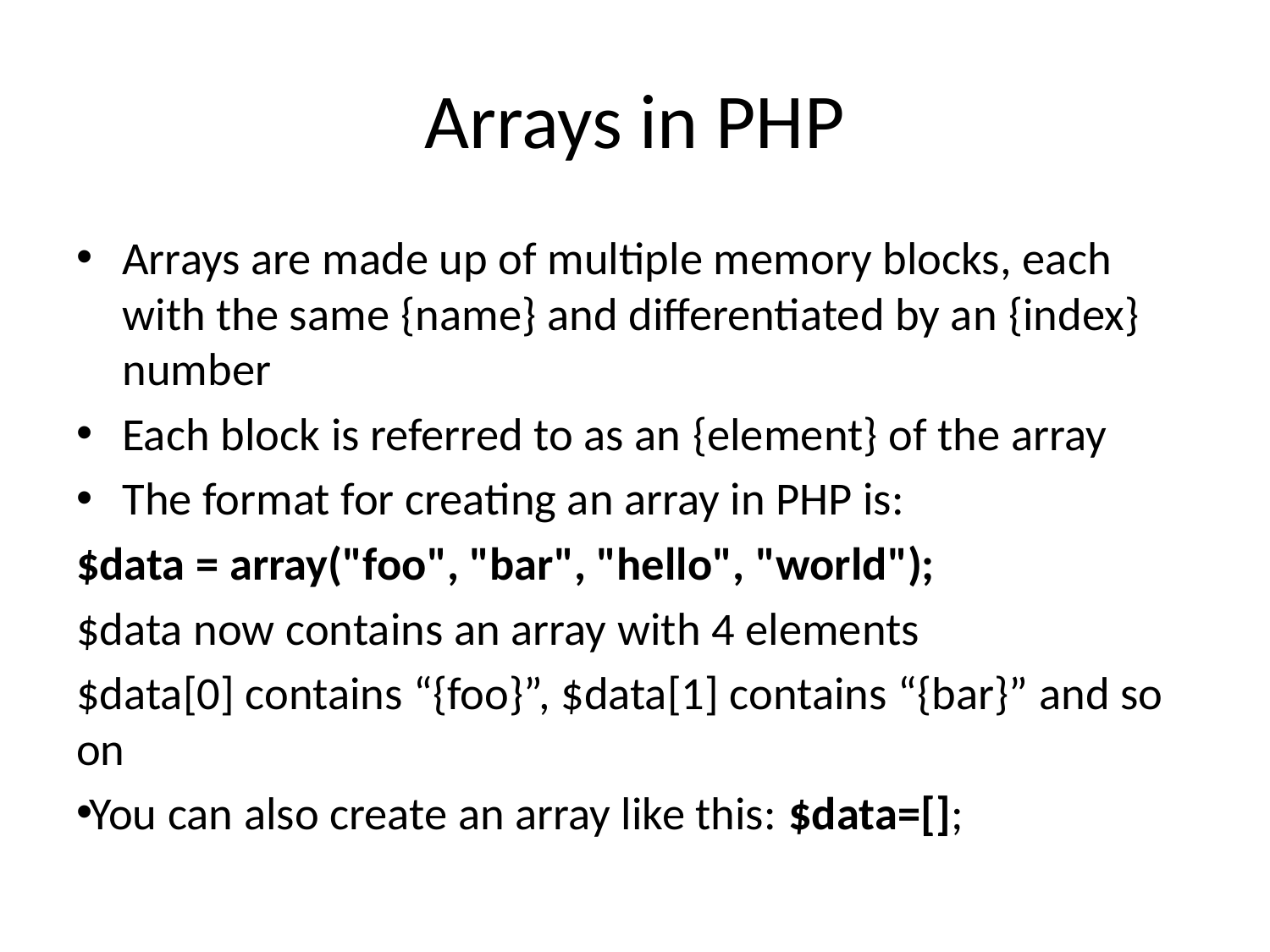

# Arrays in PHP
Arrays are made up of multiple memory blocks, each with the same {name} and differentiated by an {index} number
Each block is referred to as an {element} of the array
The format for creating an array in PHP is:
$data = array("foo", "bar", "hello", "world");
$data now contains an array with 4 elements
$data[0] contains “{foo}”, $data[1] contains “{bar}” and so on
You can also create an array like this: $data=[];